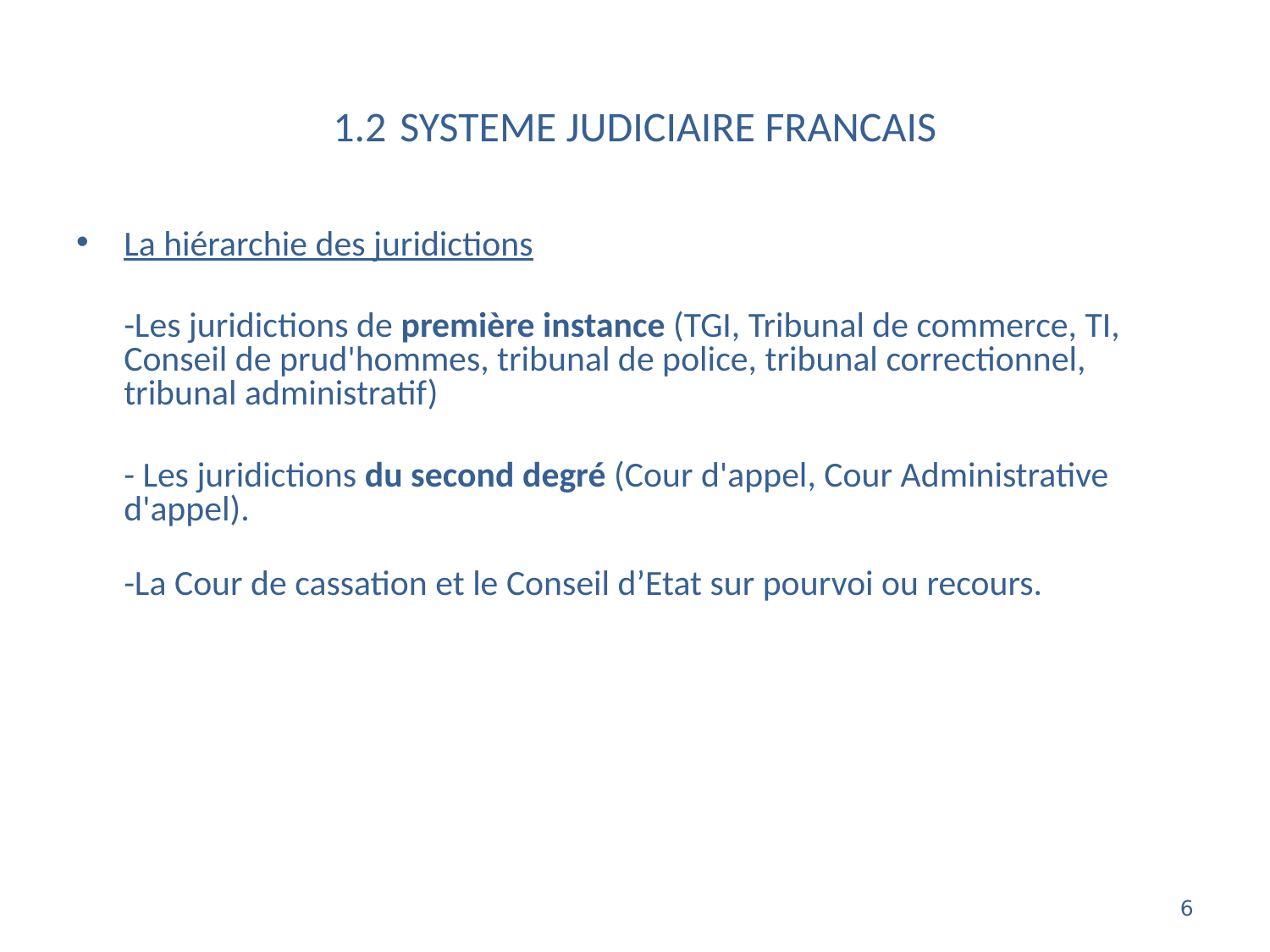

# 1.2 SYSTEME JUDICIAIRE FRANCAIS
La hiérarchie des juridictions

	-Les juridictions de première instance (TGI, Tribunal de commerce, TI, Conseil de prud'hommes, tribunal de police, tribunal correctionnel, tribunal administratif)

	- Les juridictions du second degré (Cour d'appel, Cour Administrative d'appel).
	-La Cour de cassation et le Conseil d’Etat sur pourvoi ou recours.
6